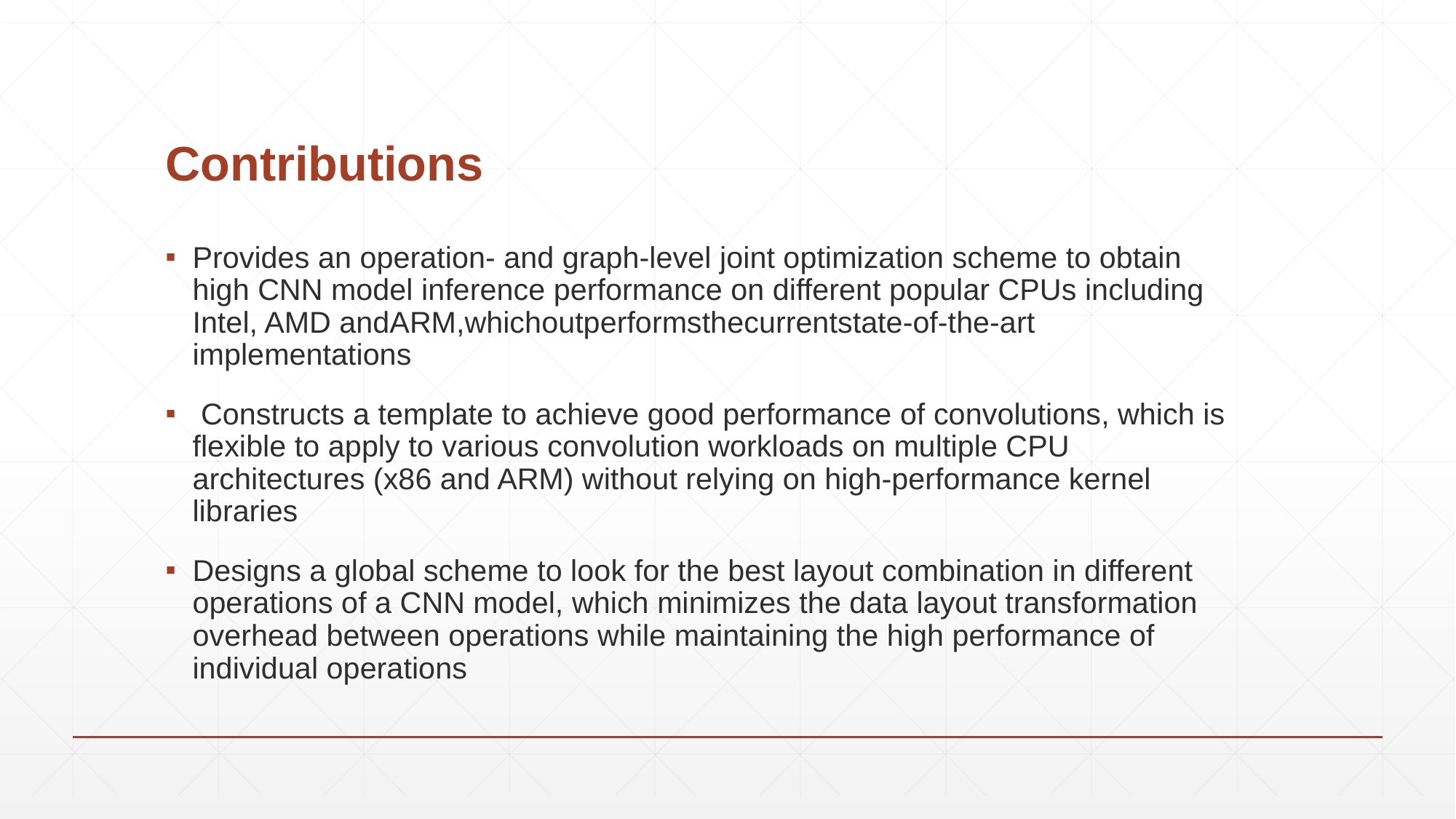

# Contributions
Provides an operation- and graph-level joint optimization scheme to obtain high CNN model inference performance on different popular CPUs including Intel, AMD andARM,whichoutperformsthecurrentstate-of-the-art implementations
 Constructs a template to achieve good performance of convolutions, which is ﬂexible to apply to various convolution workloads on multiple CPU architectures (x86 and ARM) without relying on high-performance kernel libraries
Designs a global scheme to look for the best layout combination in different operations of a CNN model, which minimizes the data layout transformation overhead between operations while maintaining the high performance of individual operations